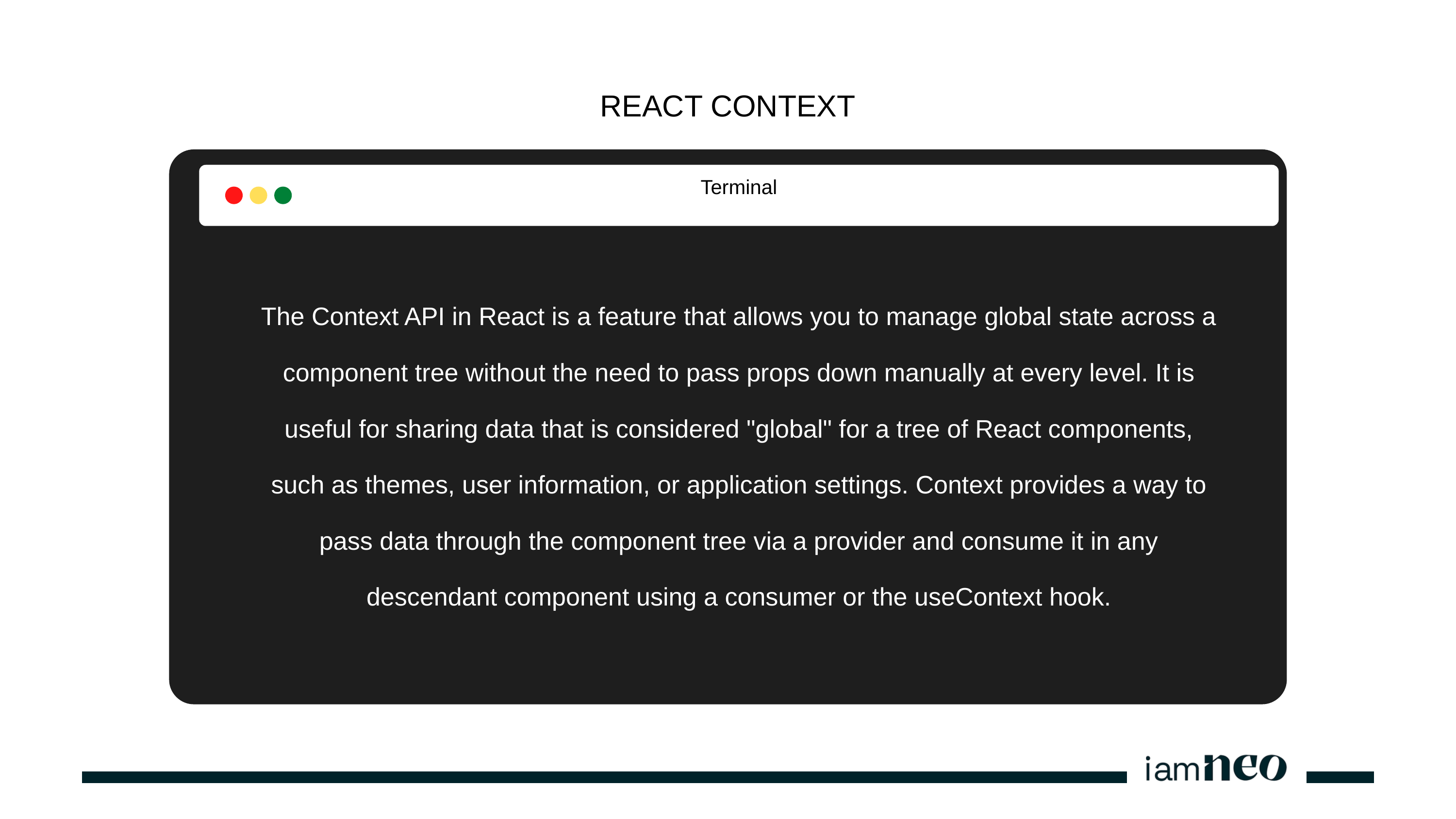

REACT CONTEXT

Terminal

The Context API in React is a feature that allows you to manage global state across a component tree without the need to pass props down manually at every level. It is useful for sharing data that is considered "global" for a tree of React components, such as themes, user information, or application settings. Context provides a way to pass data through the component tree via a provider and consume it in any descendant component using a consumer or the useContext hook.